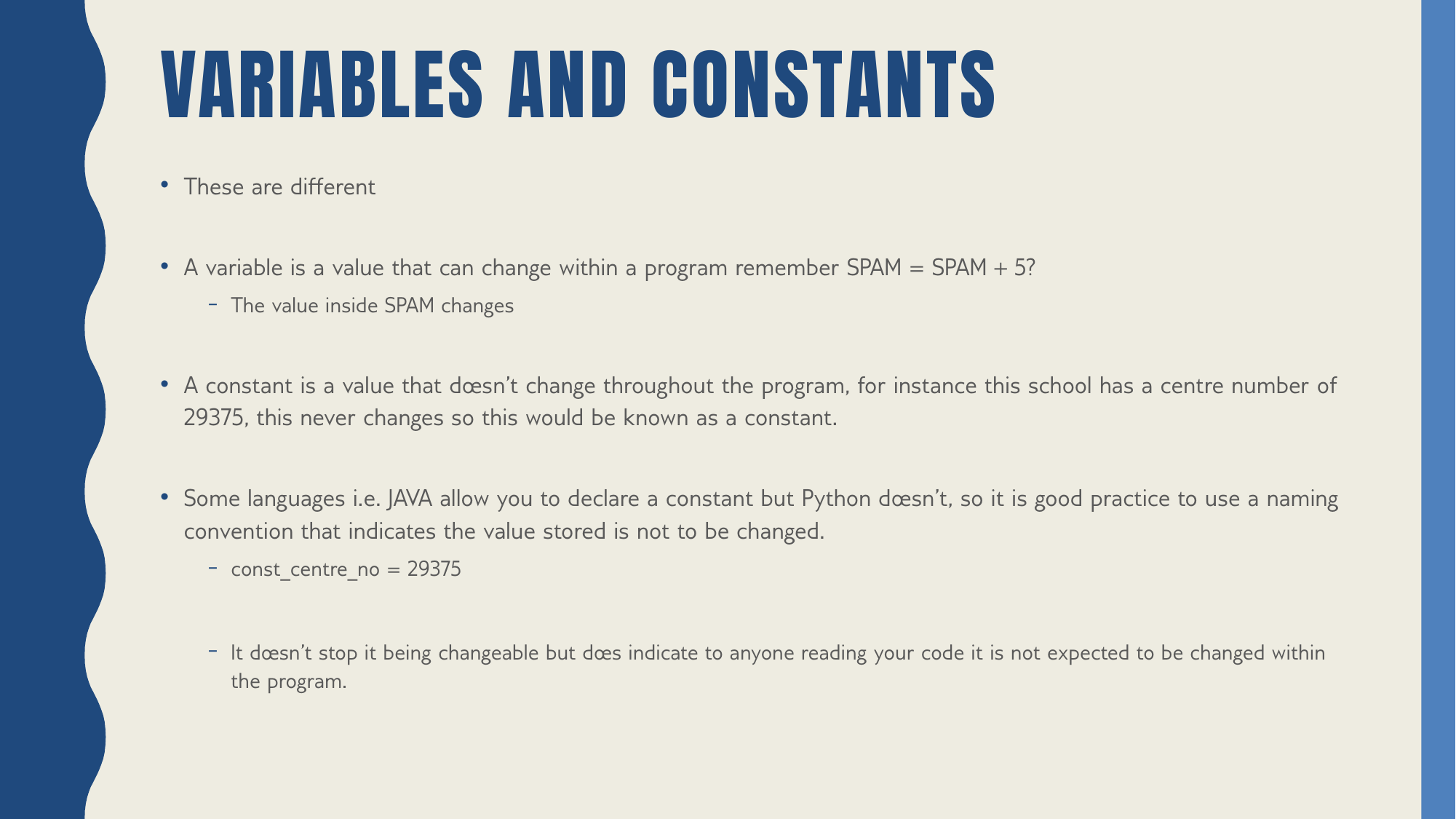

# Variables and constants
These are different

A variable is a value that can change within a program remember SPAM = SPAM + 5?
The value inside SPAM changes

A constant is a value that doesn’t change throughout the program, for instance this school has a centre number of 29375, this never changes so this would be known as a constant.

Some languages i.e. JAVA allow you to declare a constant but Python doesn’t, so it is good practice to use a naming convention that indicates the value stored is not to be changed.
const_centre_no = 29375

It doesn’t stop it being changeable but does indicate to anyone reading your code it is not expected to be changed within the program.